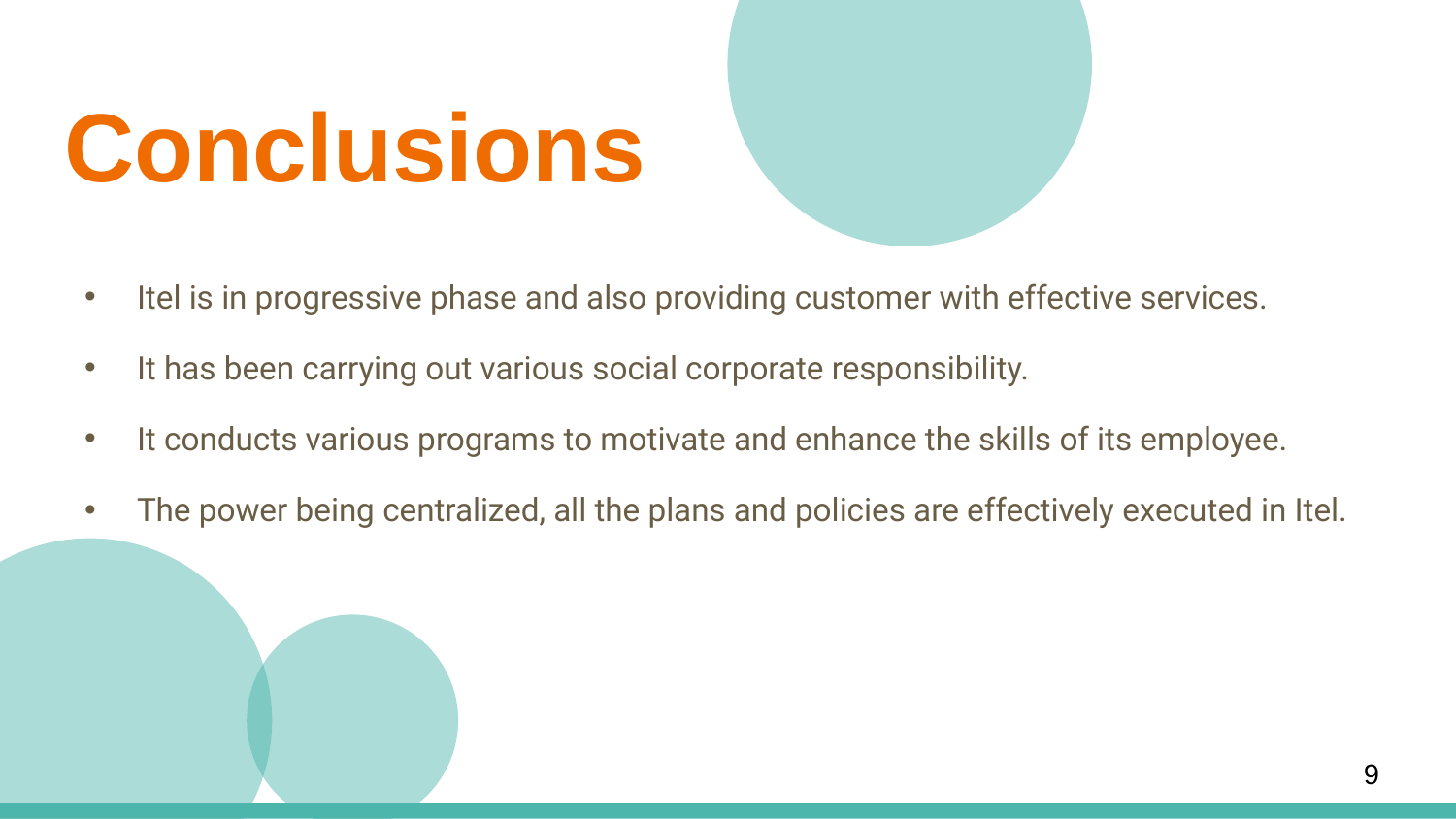

# Conclusions
Itel is in progressive phase and also providing customer with effective services.
It has been carrying out various social corporate responsibility.
It conducts various programs to motivate and enhance the skills of its employee.
The power being centralized, all the plans and policies are effectively executed in Itel.

9